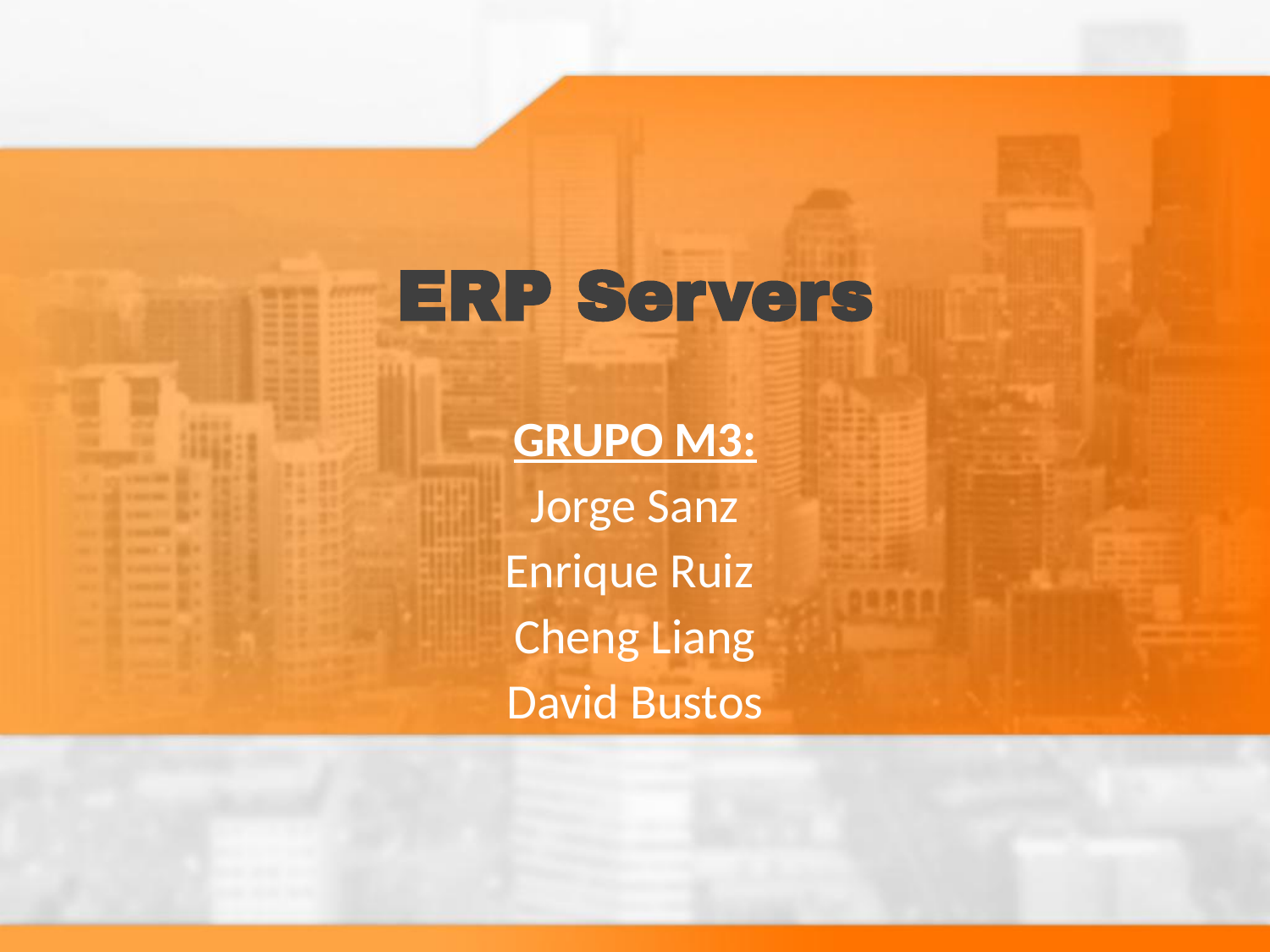

# ERP Servers
GRUPO M3:
Jorge Sanz
Enrique Ruiz
Cheng Liang
David Bustos